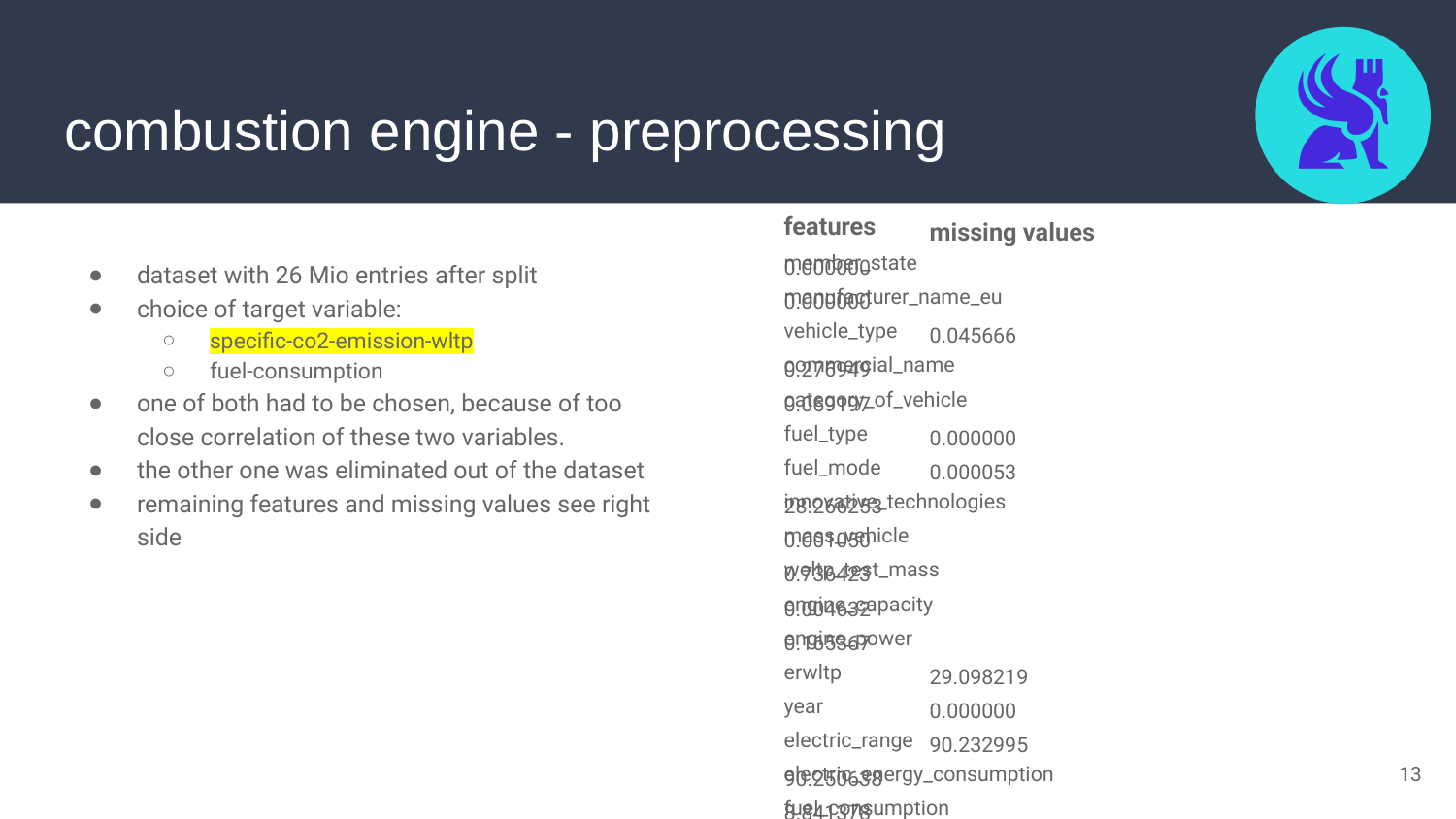

# combustion engine - preprocessing
features					missing values
member_state   		                 	0.000000
manufacturer_name_eu        			0.000000
vehicle_type                    				0.045666
commercial_name                 			0.276949
category_of_vehicle             			0.069197
fuel_type                       				0.000000
fuel_mode                       				0.000053
innovative_technologies        			28.266253
mass_vehicle                    			0.001050
weltp_test_mass                 			0.736423
engine_capacity                 			0.004632
engine_power                   			0.165367
erwltp                        				29.098219
year                            				0.000000
electric_range                 				90.232995
electric_energy_consumption   			90.250638
fuel_consumption                			8.841378
specific_co2_emissions          			0.133621

dataset with 26 Mio entries after split
choice of target variable:
specific-co2-emission-wltp
fuel-consumption
one of both had to be chosen, because of too close correlation of these two variables.
the other one was eliminated out of the dataset
remaining features and missing values see right side

13